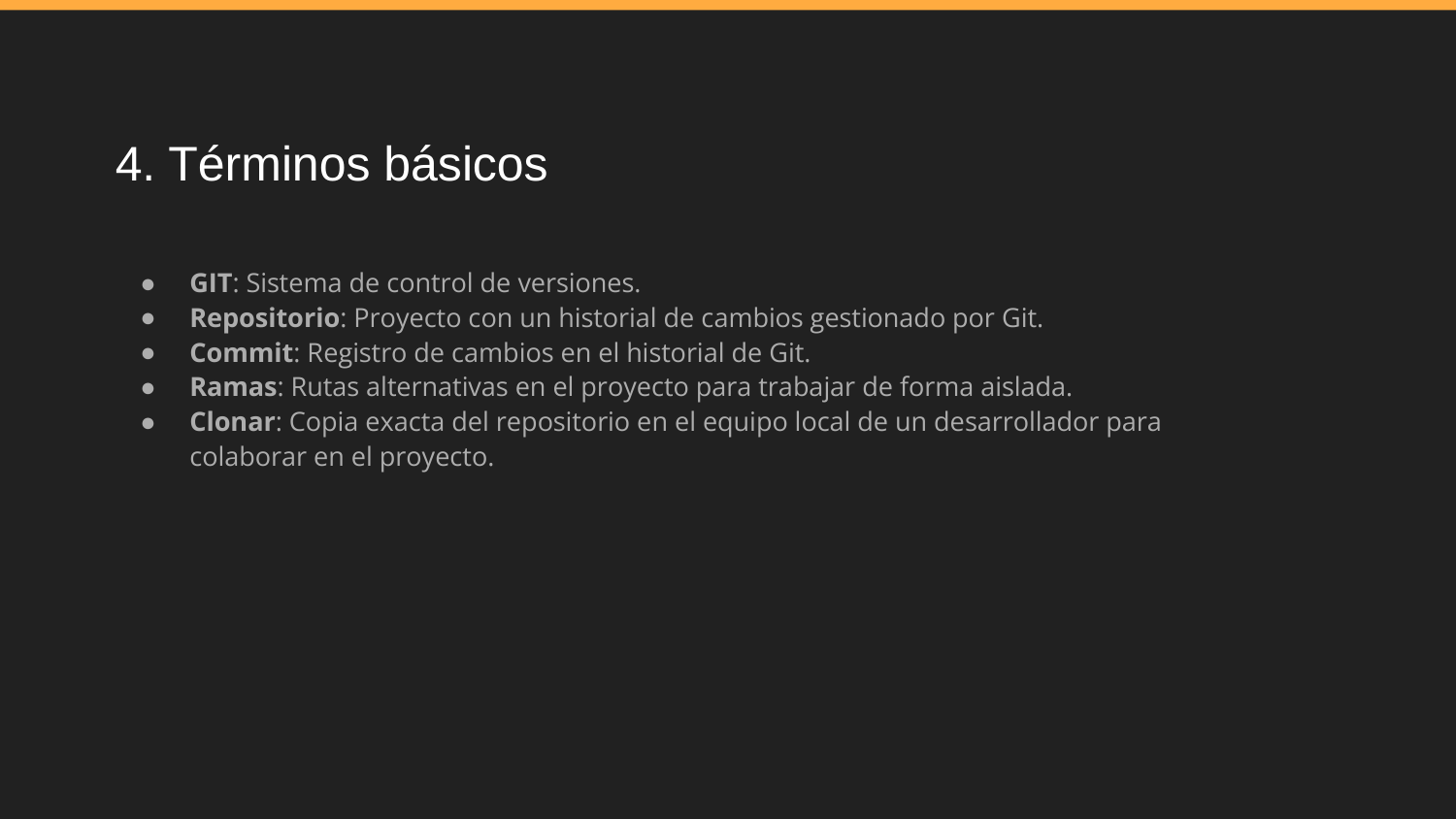

# 4. Términos básicos
GIT: Sistema de control de versiones.
Repositorio: Proyecto con un historial de cambios gestionado por Git.
Commit: Registro de cambios en el historial de Git.
Ramas: Rutas alternativas en el proyecto para trabajar de forma aislada.
Clonar: Copia exacta del repositorio en el equipo local de un desarrollador para colaborar en el proyecto.